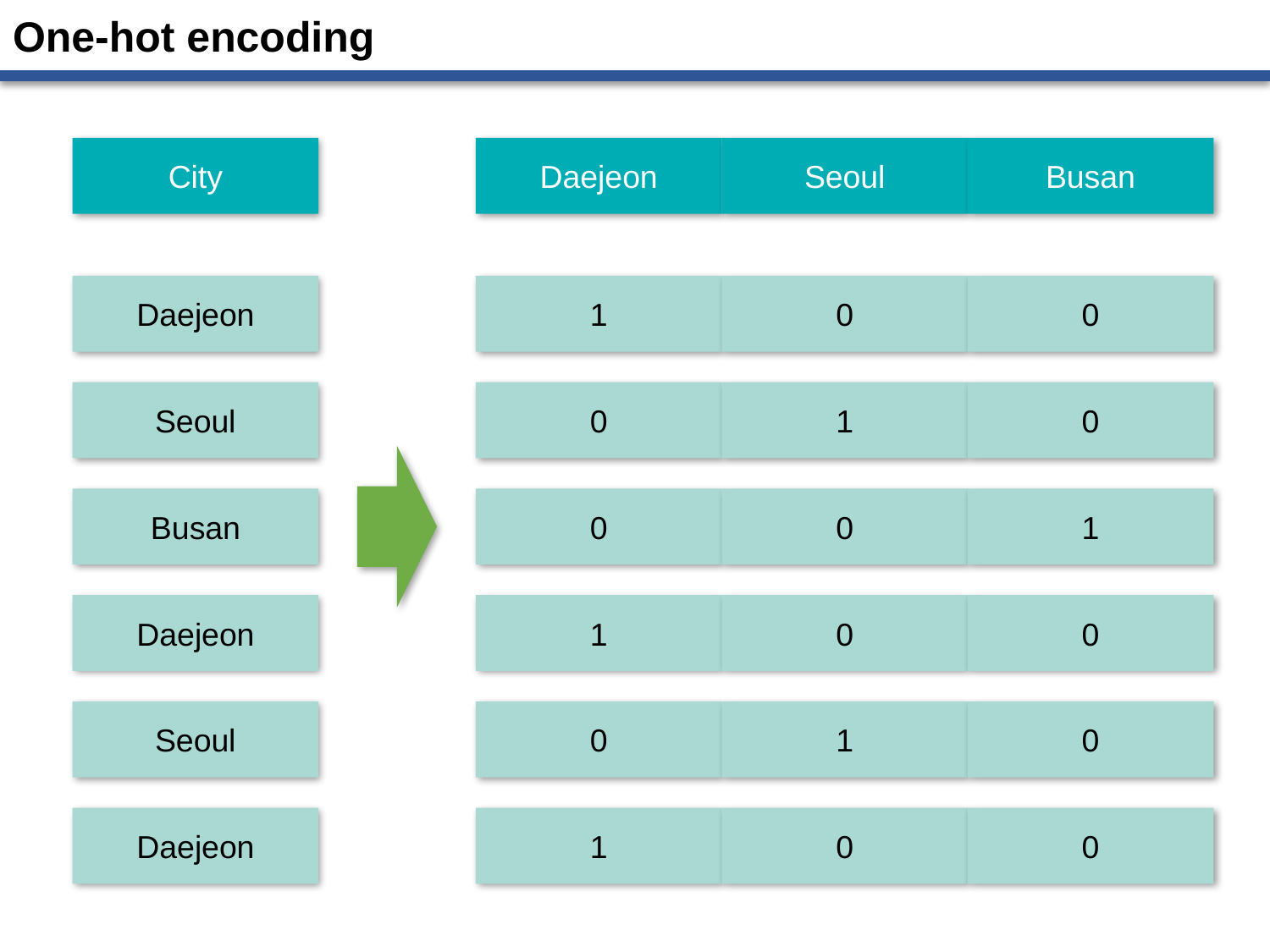

# One-hot encoding
City
Daejeon
Seoul
Busan
Daejeon
1
0
0
Seoul
0
1
0

Busan
0
0
1
Daejeon
1
0
0
Seoul
0
1
0
Daejeon
1
0
0